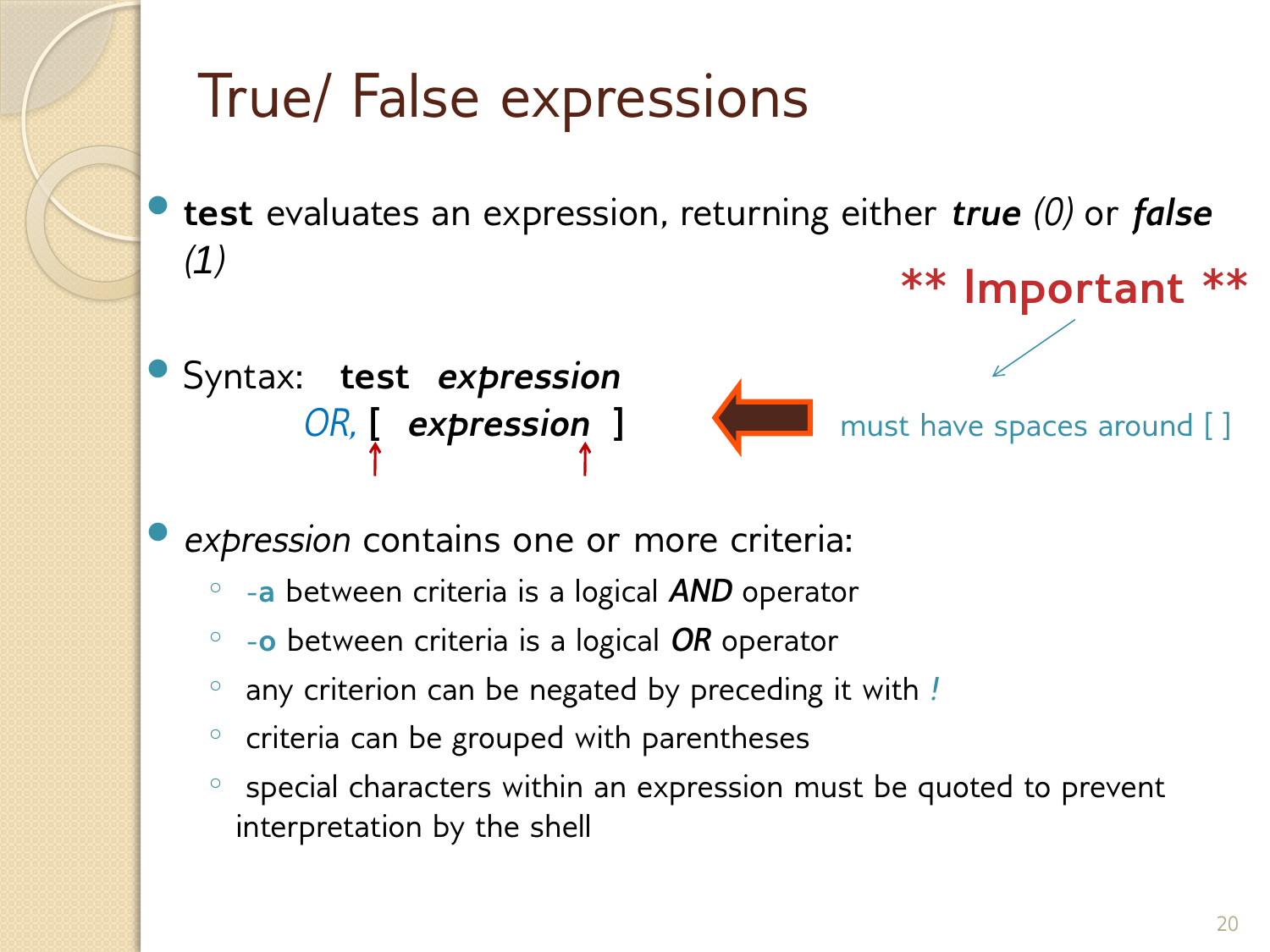

# True/ False expressions
test evaluates an expression, returning either true (0) or false (1)

Syntax:   test  expression
	OR, [  expression  ]	                  must have spaces around [ ]

expression contains one or more criteria:
 -a between criteria is a logical AND operator
 -o between criteria is a logical OR operator
 any criterion can be negated by preceding it with !
 criteria can be grouped with parentheses
 special characters within an expression must be quoted to prevent interpretation by the shell
** Important **

20